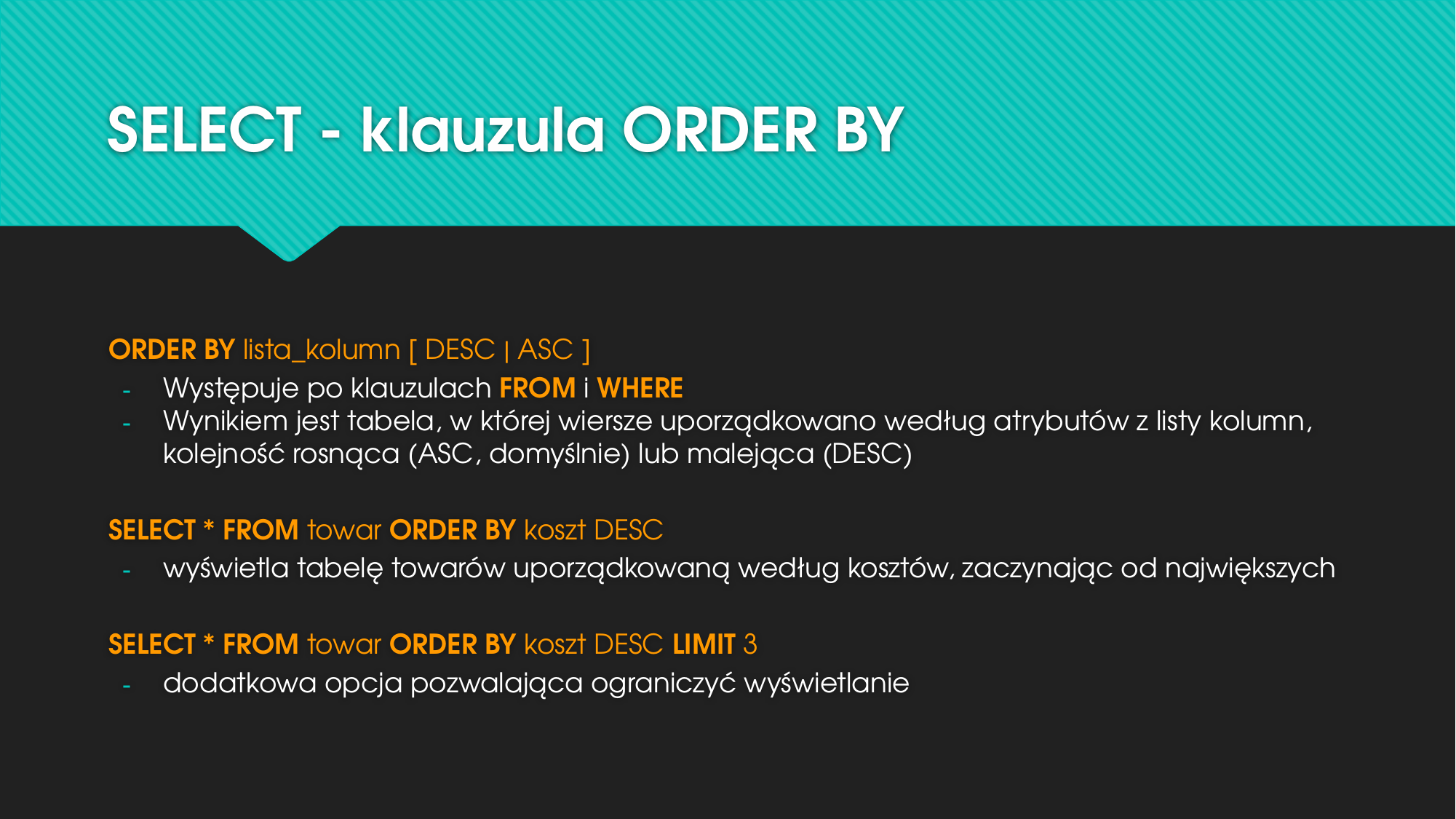

# SELECT - klauzula ORDER BY
ORDER BY lista_kolumn [ DESC | ASC ]
Występuje po klauzulach FROM i WHERE
Wynikiem jest tabela, w której wiersze uporządkowano według atrybutów z listy kolumn, kolejność rosnąca (ASC, domyślnie) lub malejąca (DESC)

SELECT * FROM towar ORDER BY koszt DESC
wyświetla tabelę towarów uporządkowaną według kosztów, zaczynając od największych

SELECT * FROM towar ORDER BY koszt DESC LIMIT 3
dodatkowa opcja pozwalająca ograniczyć wyświetlanie